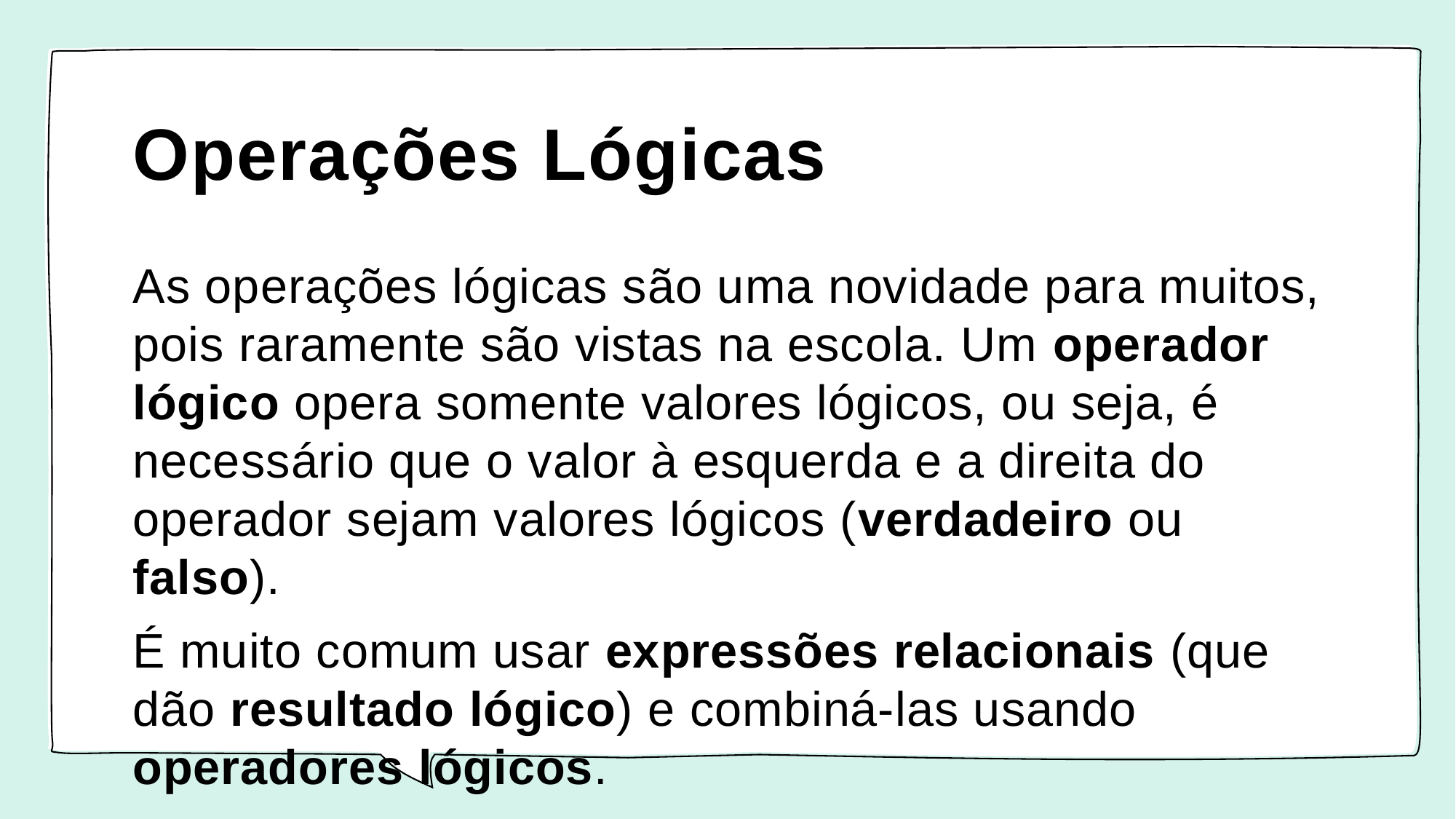

# Operações Lógicas
As operações lógicas são uma novidade para muitos, pois raramente são vistas na escola. Um operador lógico opera somente valores lógicos, ou seja, é necessário que o valor à esquerda e a direita do operador sejam valores lógicos (verdadeiro ou falso).
É muito comum usar expressões relacionais (que dão resultado lógico) e combiná-las usando operadores lógicos.
Os operadores lógicos no Portugol são: ‘e’, ‘ou’ e ‘nao’